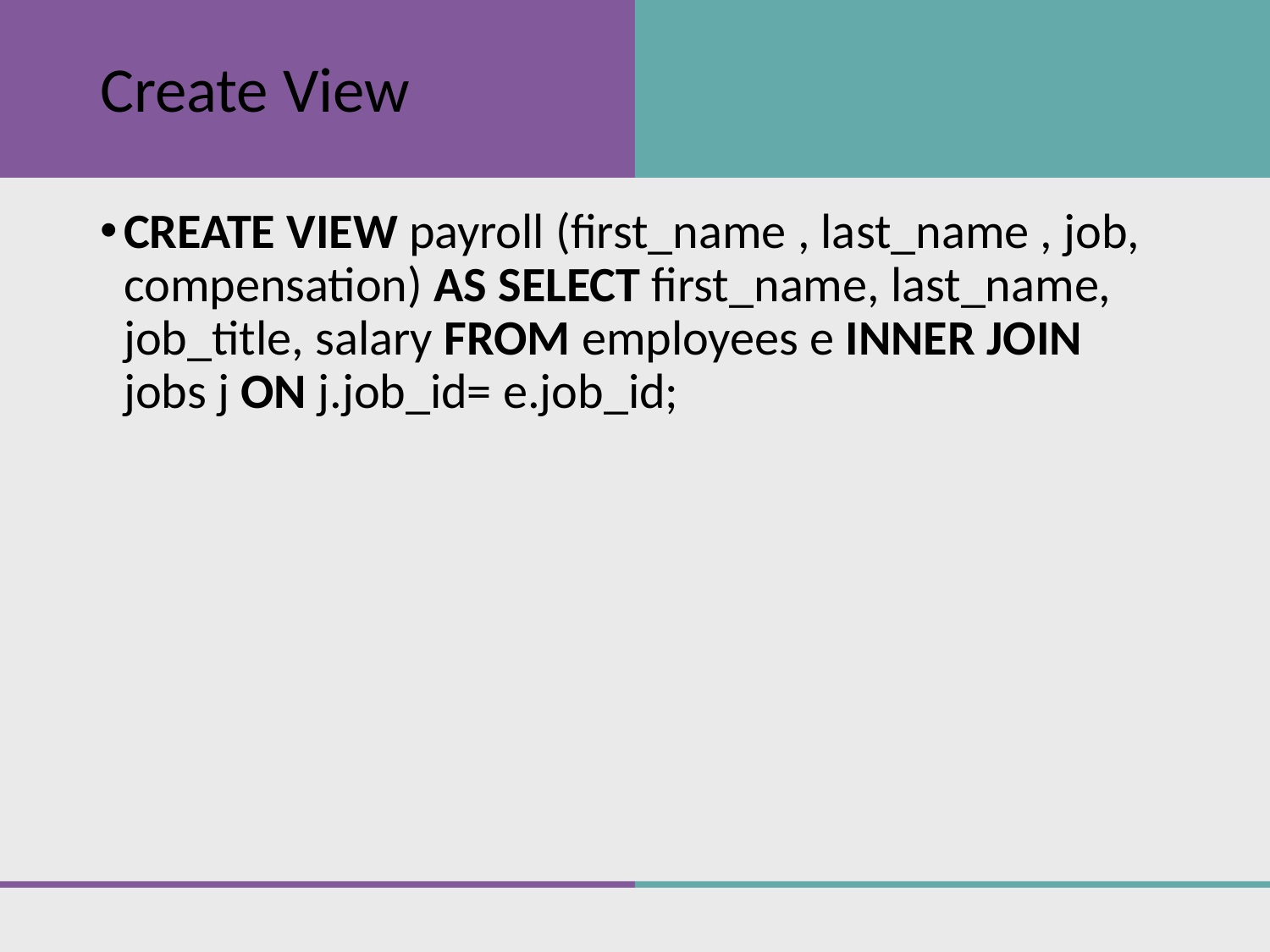

# Create View
CREATE VIEW payroll (first_name , last_name , job, compensation) AS SELECT first_name, last_name, job_title, salary FROM employees e INNER JOIN jobs j ON j.job_id= e.job_id;